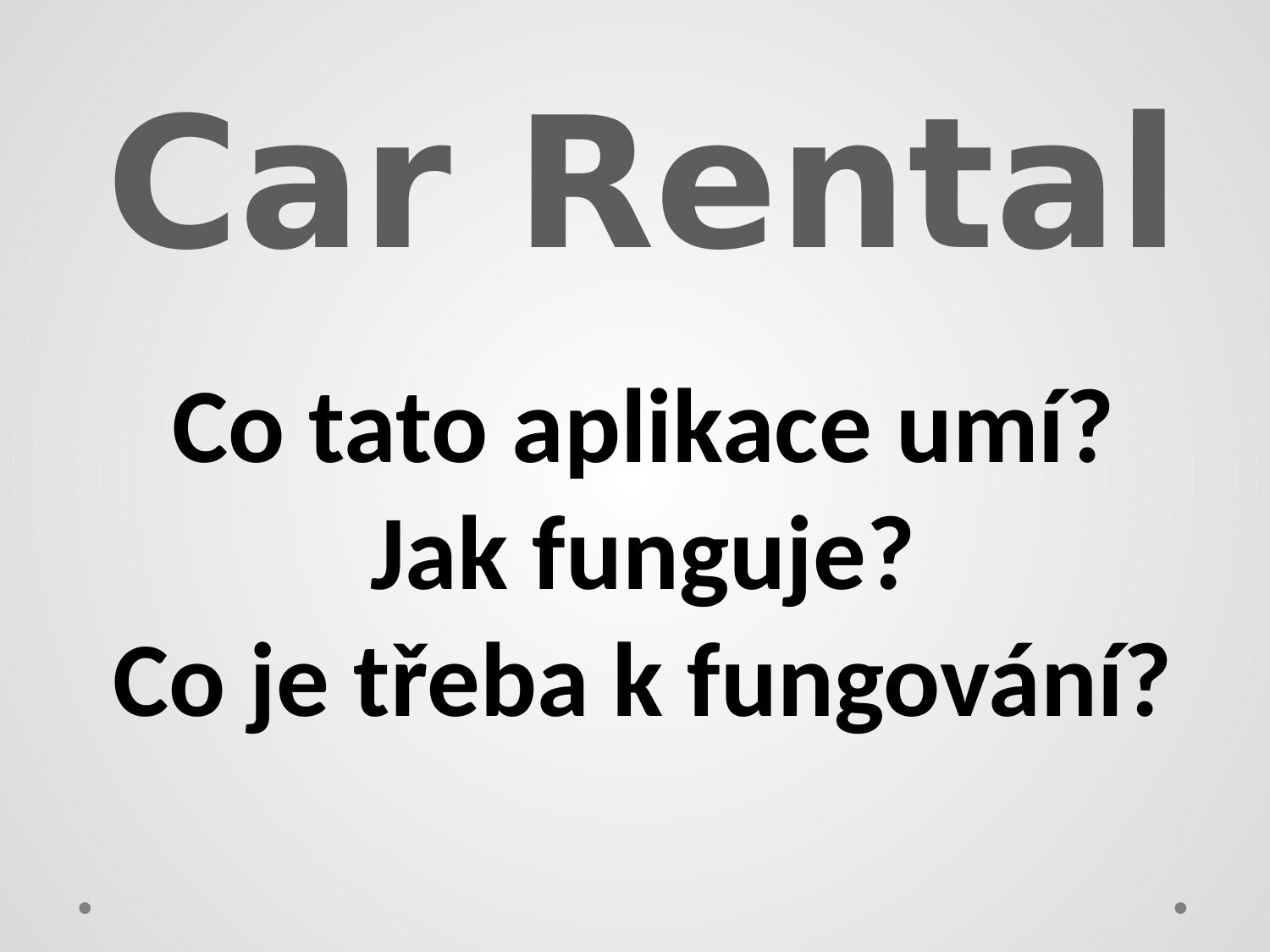

#
Car Rental

Co tato aplikace umí?
Jak funguje?
Co je třeba k fungování?